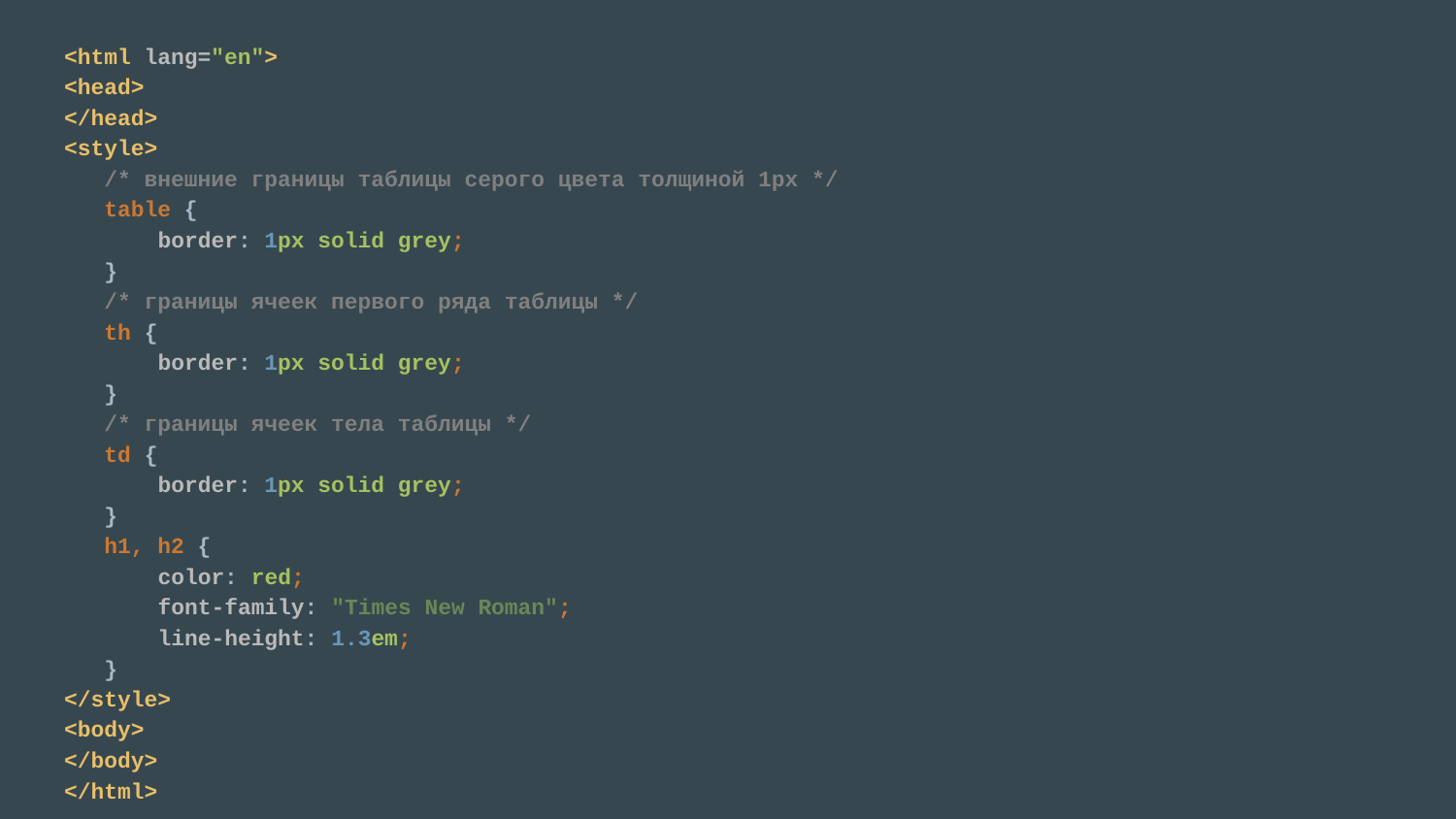

<html lang="en">
<head>
</head>
<style>
   /* внешние границы таблицы серого цвета толщиной 1px */
   table {
       border: 1px solid grey;
   }
   /* границы ячеек первого ряда таблицы */
   th {
       border: 1px solid grey;
   }
   /* границы ячеек тела таблицы */
   td {
       border: 1px solid grey;
   }
   h1, h2 {
       color: red;
       font-family: "Times New Roman";
       line-height: 1.3em;
   }
</style>
<body>
</body>
</html>